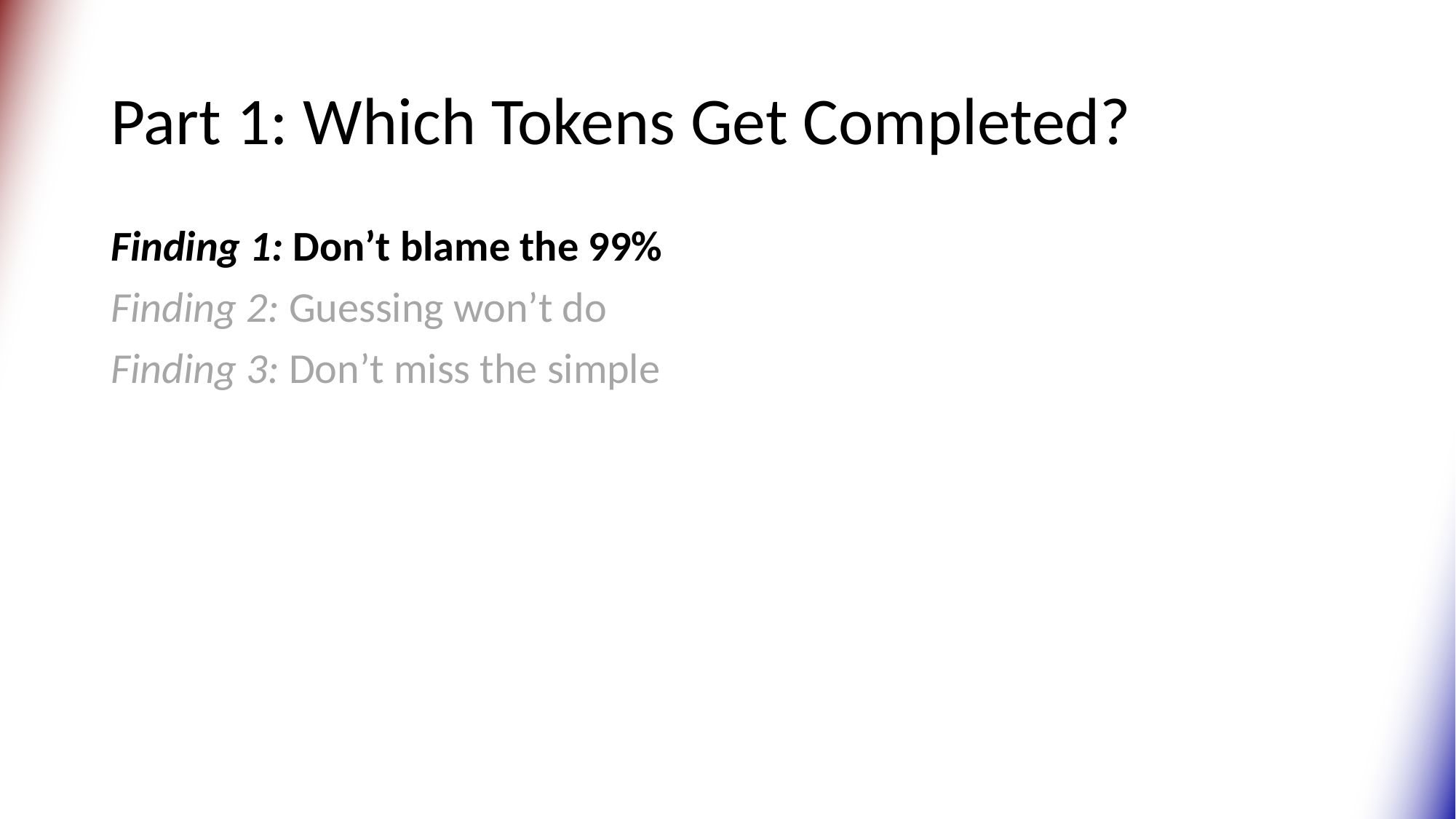

# Part 1: Which Tokens Get Completed?
Finding 1: Don’t blame the 99%
Finding 2: Guessing won’t do
Finding 3: Don’t miss the simple